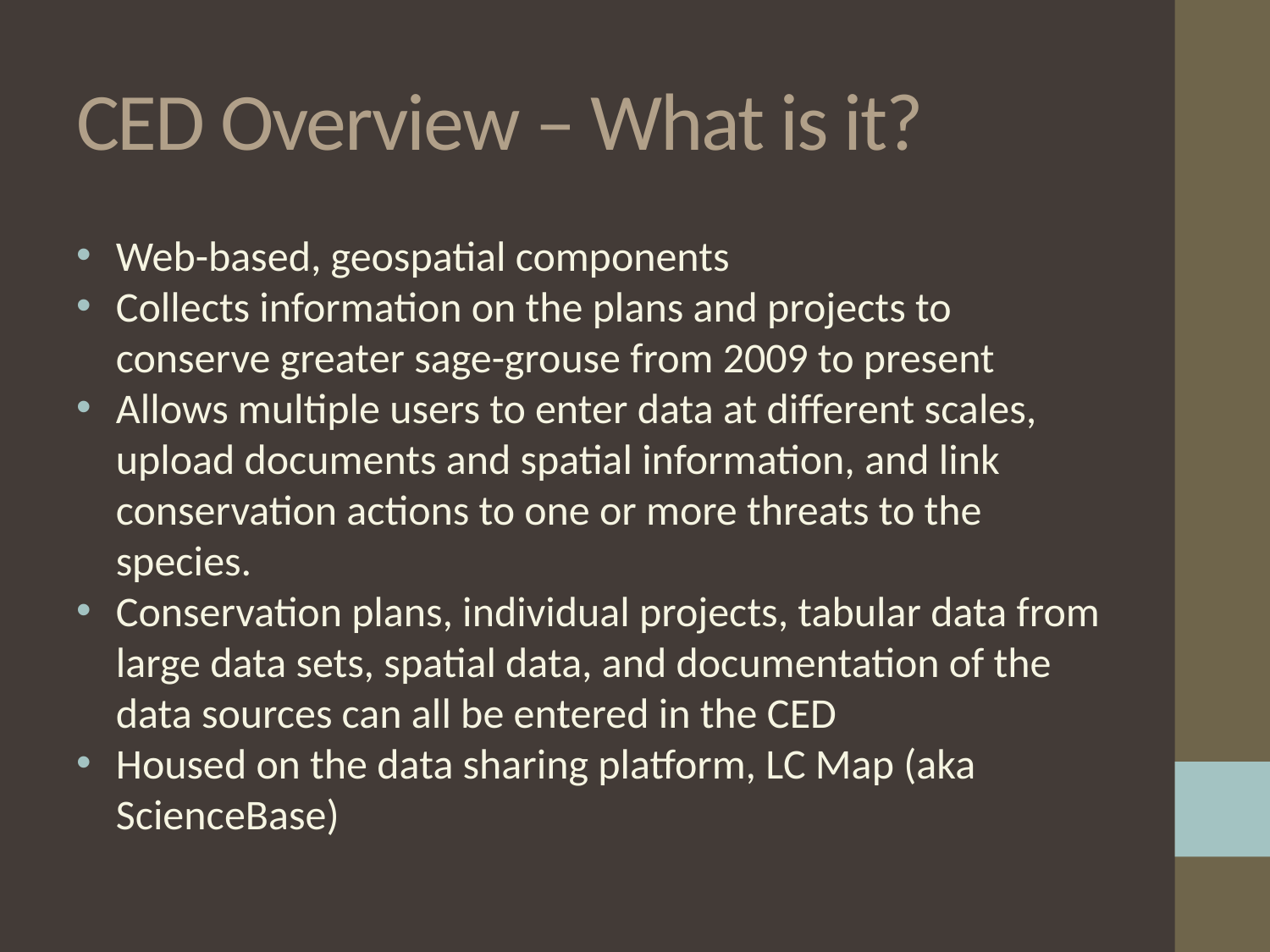

# CED Overview – What is it?
Web-based, geospatial components
Collects information on the plans and projects to conserve greater sage-grouse from 2009 to present
Allows multiple users to enter data at different scales, upload documents and spatial information, and link conservation actions to one or more threats to the species.
Conservation plans, individual projects, tabular data from large data sets, spatial data, and documentation of the data sources can all be entered in the CED
Housed on the data sharing platform, LC Map (aka ScienceBase)